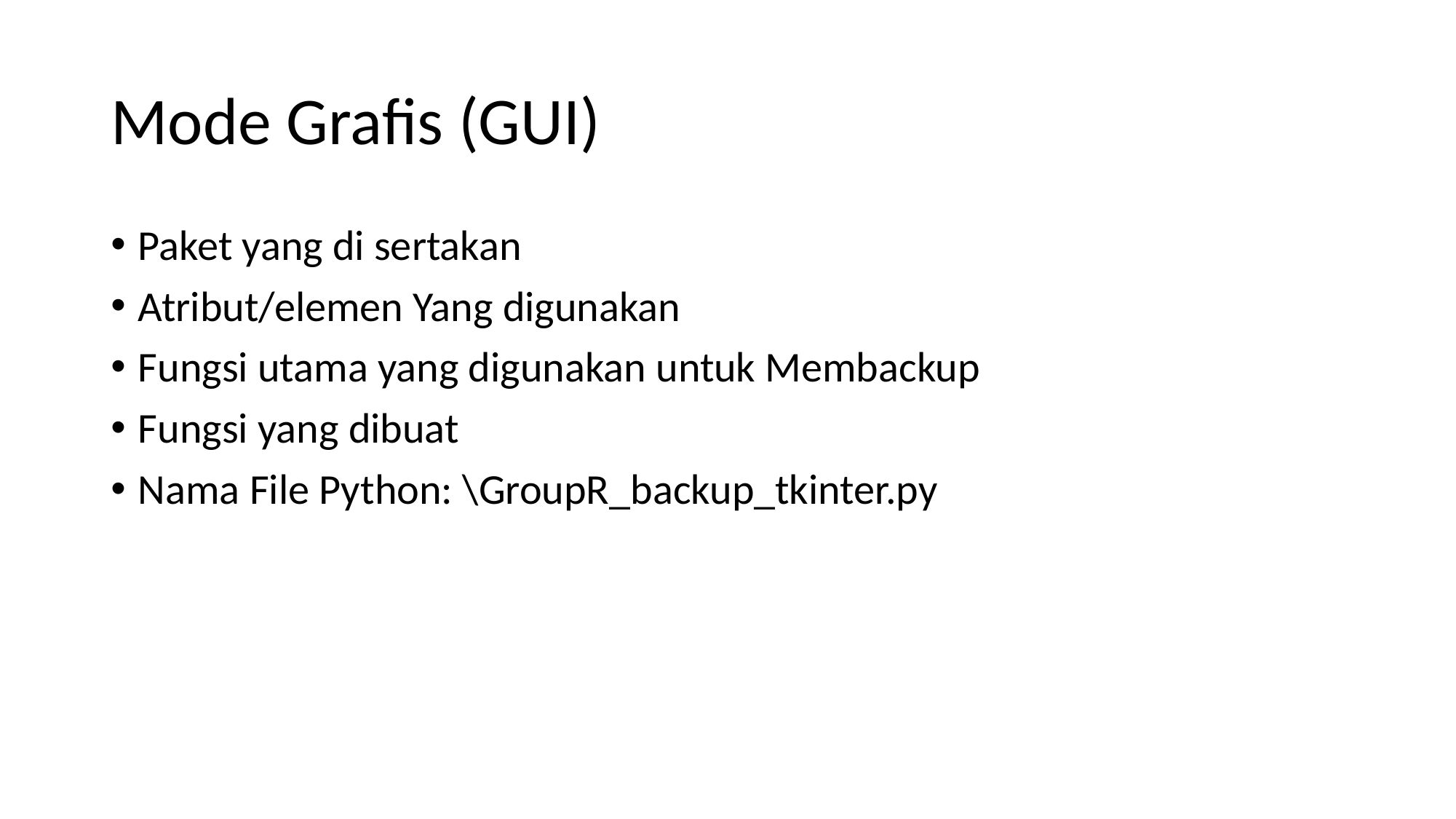

# Mode Grafis (GUI)
Paket yang di sertakan
Atribut/elemen Yang digunakan
Fungsi utama yang digunakan untuk Membackup
Fungsi yang dibuat
Nama File Python: \GroupR_backup_tkinter.py